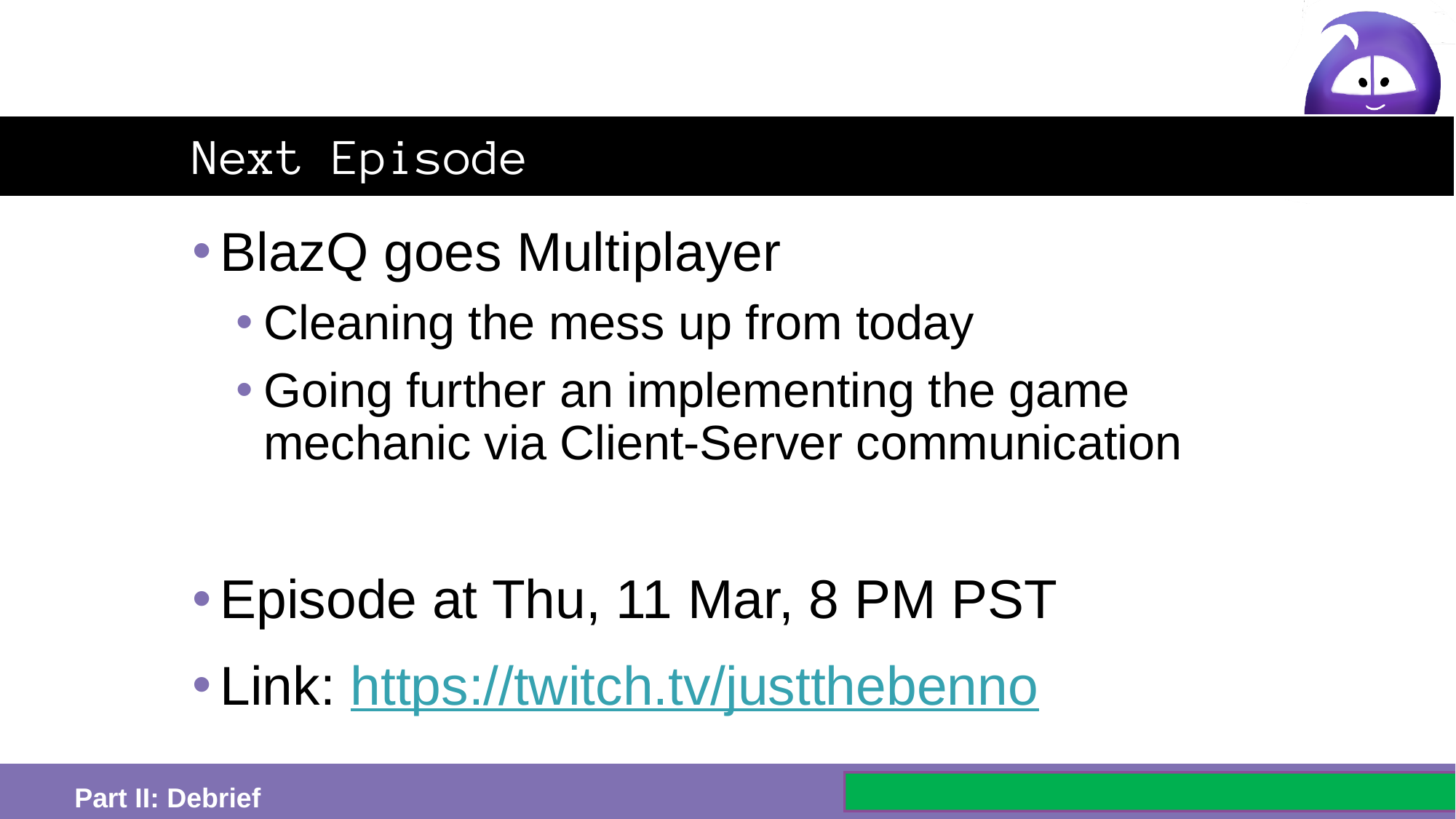

# Next Episode
BlazQ goes Multiplayer
Cleaning the mess up from today
Going further an implementing the game mechanic via Client-Server communication

Episode at Thu, 11 Mar, 8 PM PST
Link: https://twitch.tv/justthebenno

Part II: Debrief